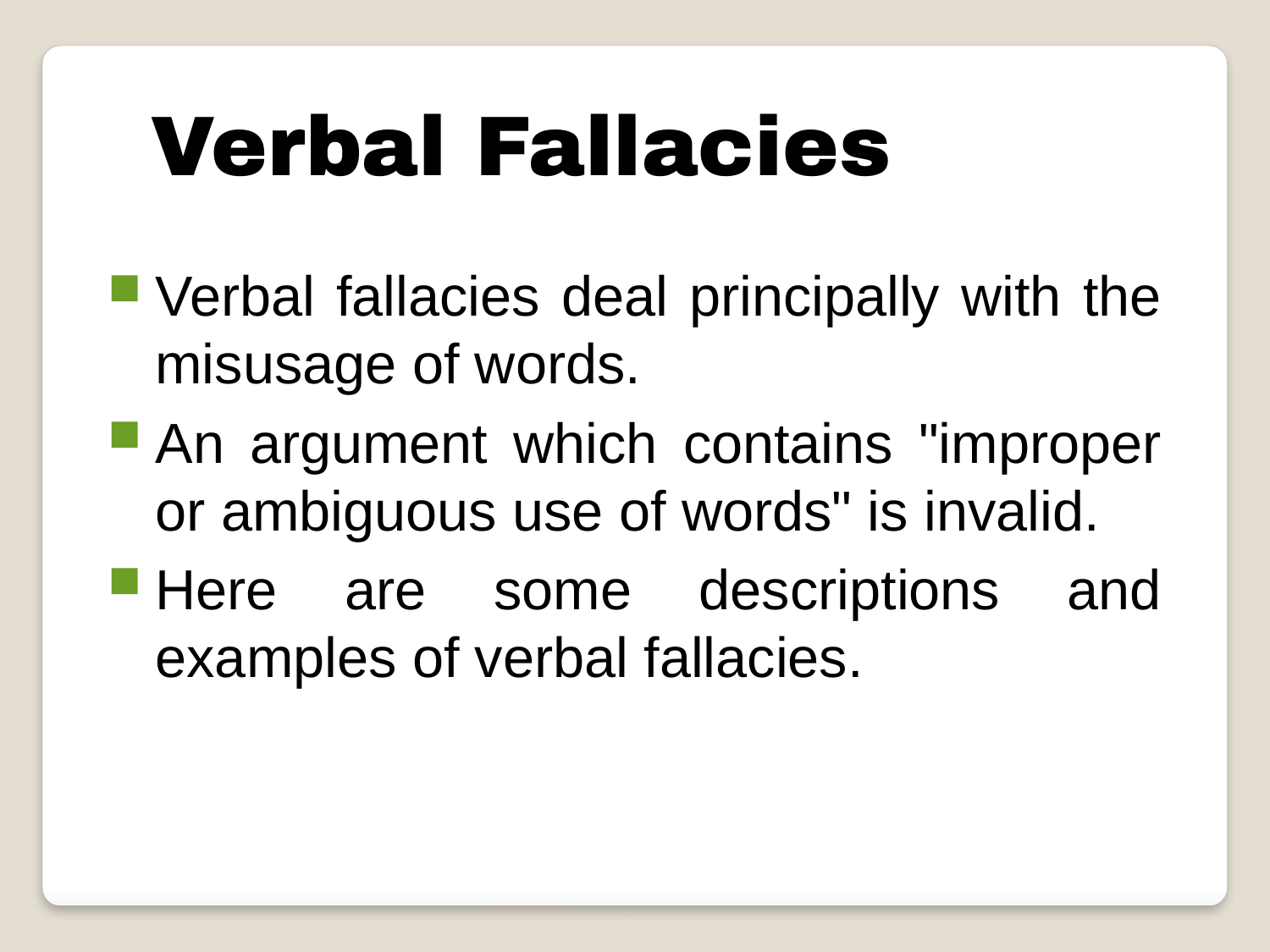

Verbal Fallacies
Verbal fallacies deal principally with the misusage of words.
An argument which contains "improper or ambiguous use of words" is invalid.
Here are some descriptions and examples of verbal fallacies.